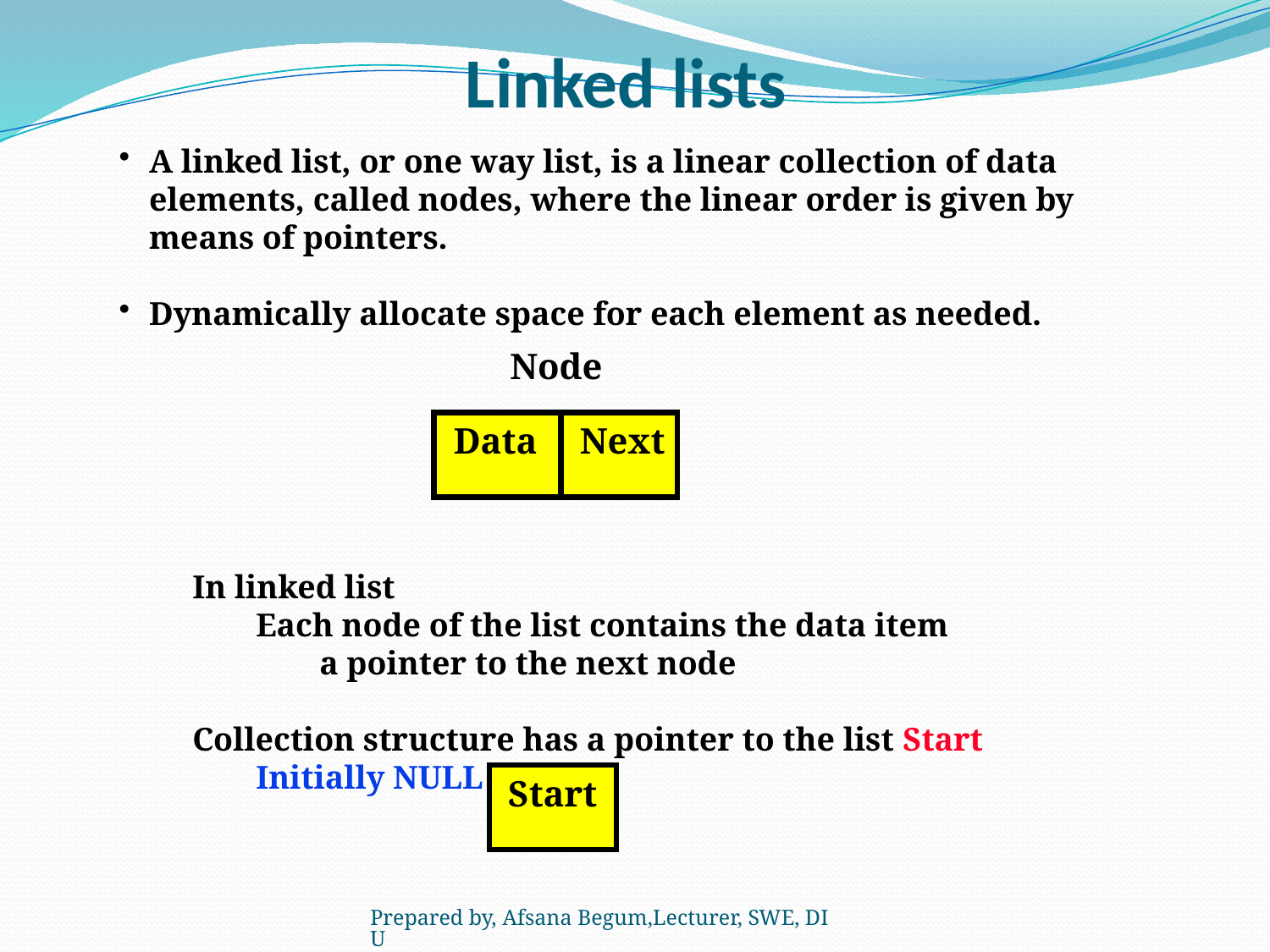

# Linked lists
A linked list, or one way list, is a linear collection of data elements, called nodes, where the linear order is given by means of pointers.

Dynamically allocate space for each element as needed.

Node

Data

Next
In linked list
Each node of the list contains the data item
a pointer to the next node

Collection structure has a pointer to the list Start
Initially NULL

Start
Prepared by, Afsana Begum,Lecturer, SWE, DIU